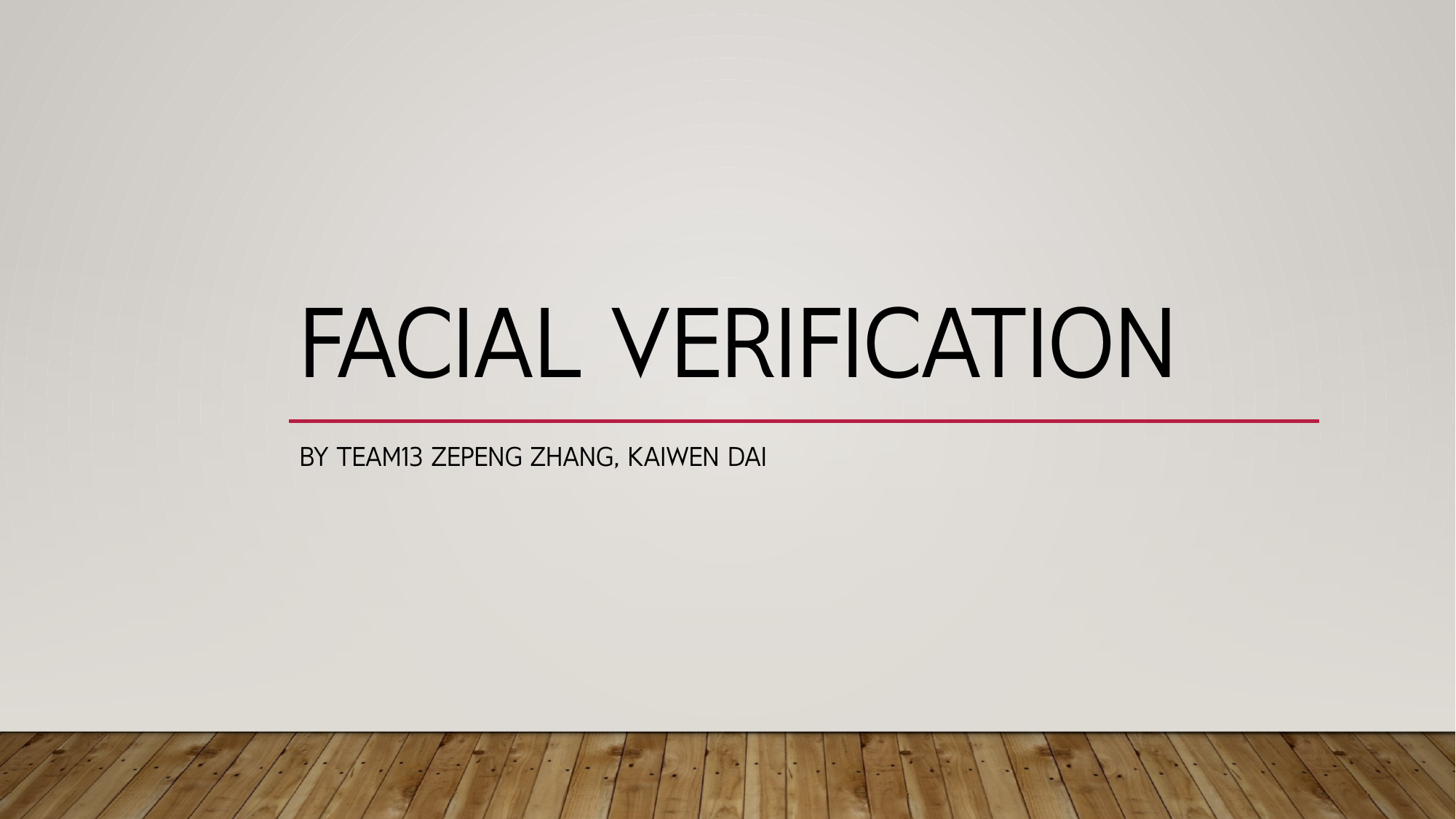

# Facial verification
By TEAM13 ZEPENG ZHANG, KAIWEN DAI